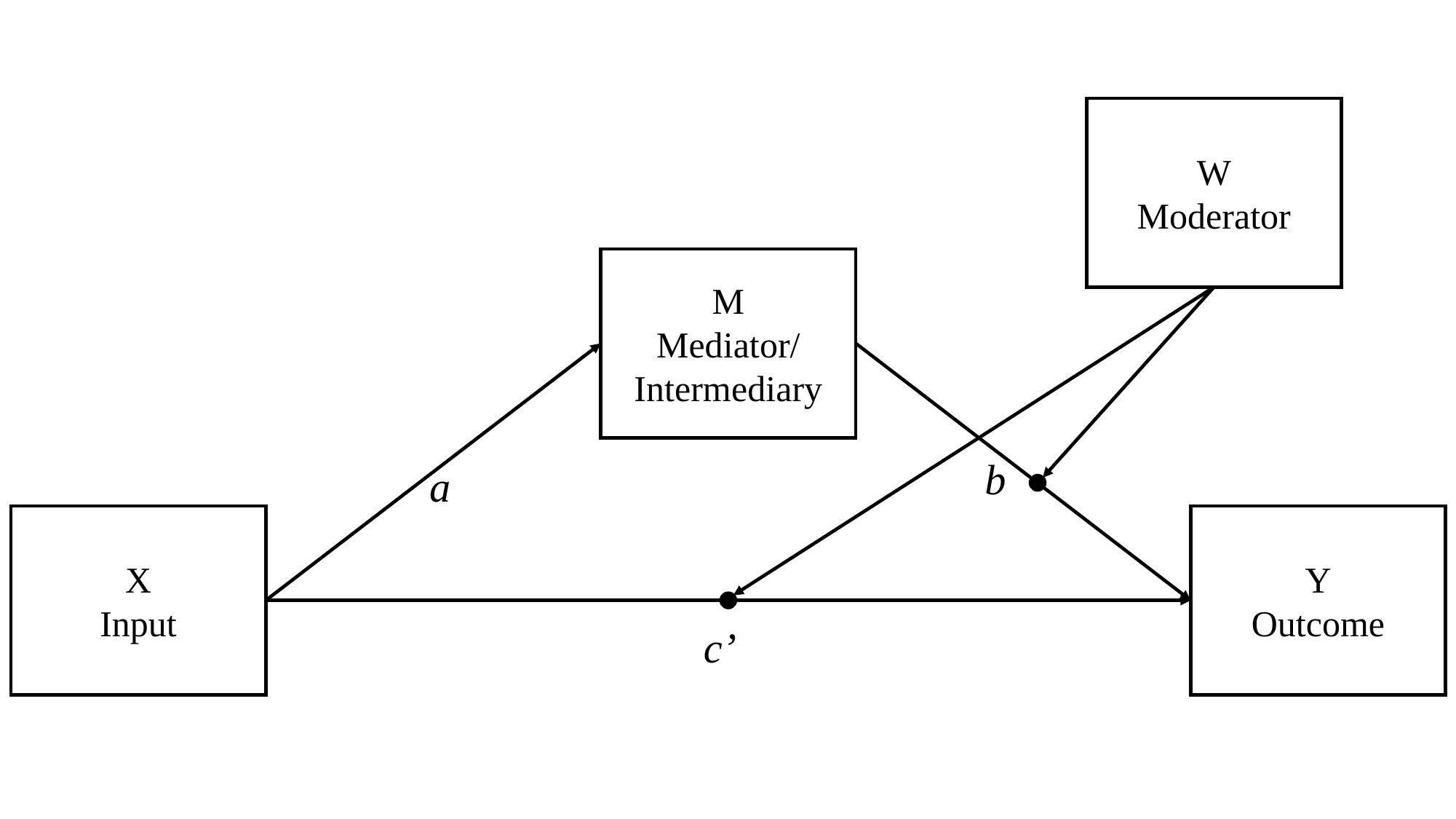

W
Moderator
M
Mediator/
Intermediary
b
a

X
Input
Y
Outcome

c’